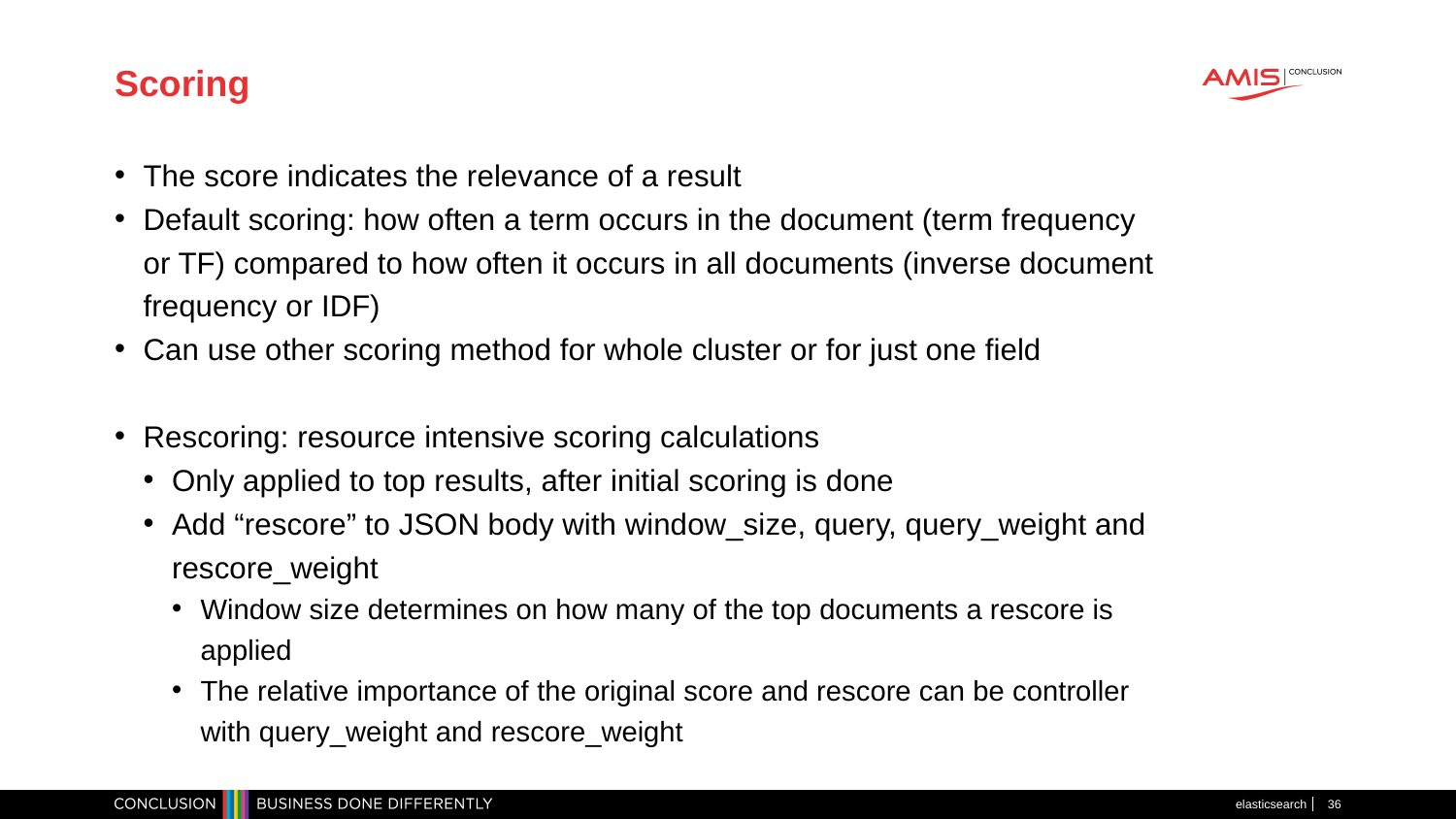

# Scoring
The score indicates the relevance of a result
Default scoring: how often a term occurs in the document (term frequency or TF) compared to how often it occurs in all documents (inverse document frequency or IDF)
Can use other scoring method for whole cluster or for just one field

Rescoring: resource intensive scoring calculations
Only applied to top results, after initial scoring is done
Add “rescore” to JSON body with window_size, query, query_weight and rescore_weight
Window size determines on how many of the top documents a rescore is applied
The relative importance of the original score and rescore can be controller with query_weight and rescore_weight

elasticsearch
36